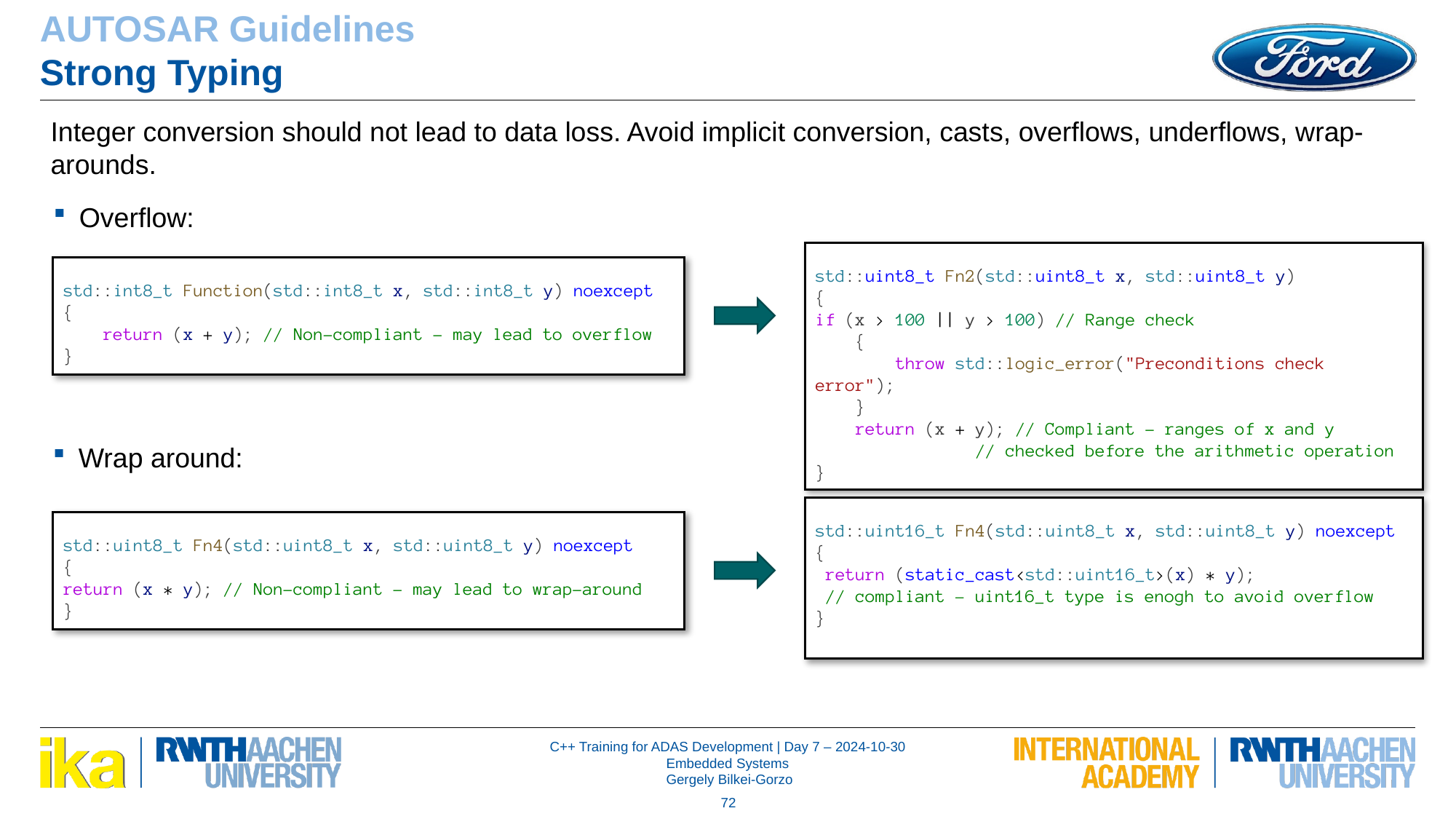

AUTOSAR Guidelines
Strong Typing
Integer conversion should not lead to data loss. Avoid implicit conversion, casts, overflows, underflows, wrap-arounds.
Overflow:
std::uint8_t Fn2(std::uint8_t x, std::uint8_t y)
{
if (x > 100 || y > 100) // Range check
    {
        throw std::logic_error("Preconditions check error");
    }
    return (x + y); // Compliant - ranges of x and y
                // checked before the arithmetic operation
}
std::int8_t Function(std::int8_t x, std::int8_t y) noexcept
{
    return (x + y); // Non-compliant - may lead to overflow
}

Wrap around:
std::uint16_t Fn4(std::uint8_t x, std::uint8_t y) noexcept
{
 return (static_cast<std::uint16_t>(x) * y);
 // compliant – uint16_t type is enogh to avoid overflow
}

std::uint8_t Fn4(std::uint8_t x, std::uint8_t y) noexcept
{
return (x * y); // Non-compliant - may lead to wrap-around
}

72